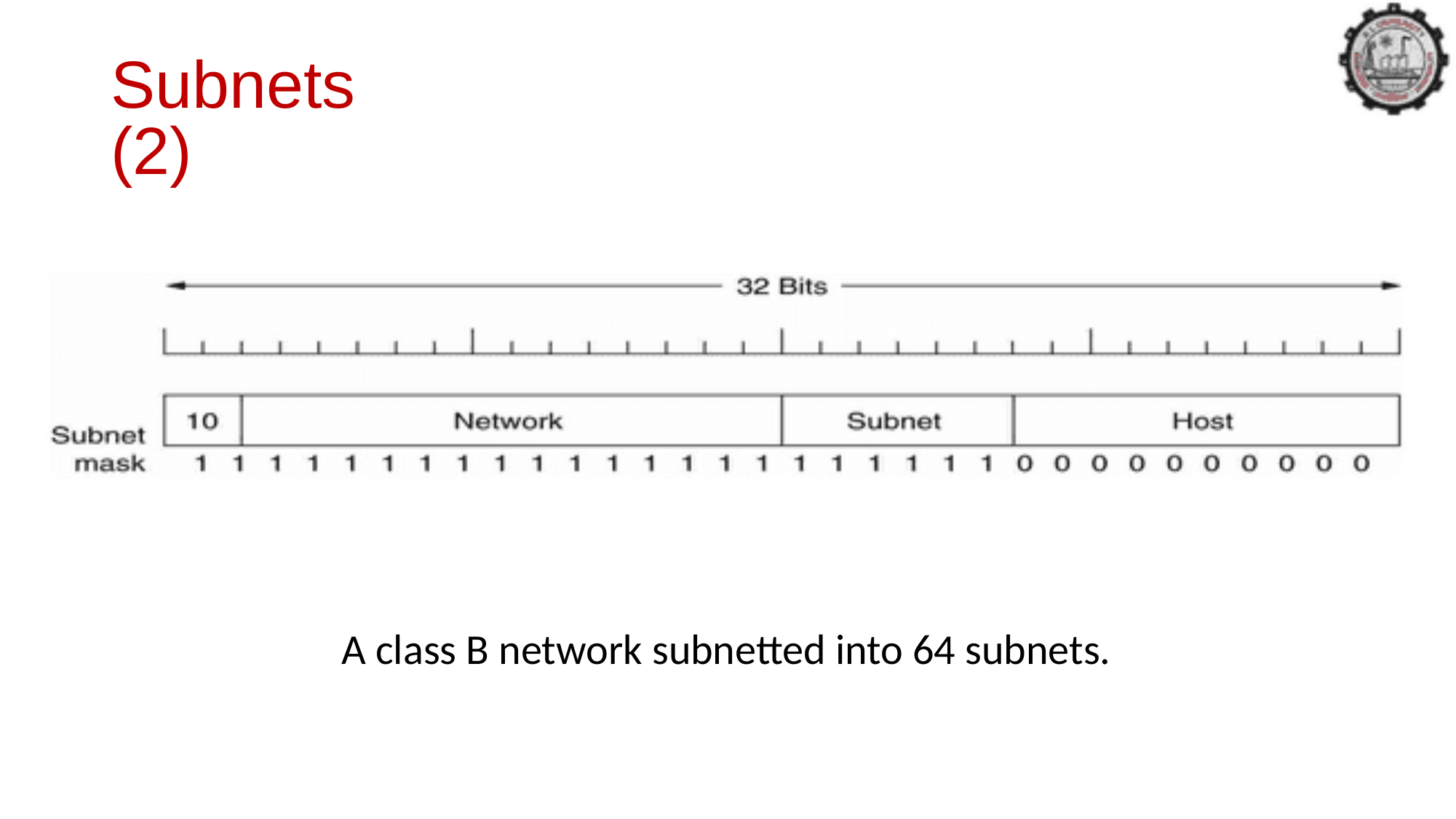

Subnets (2)
A class B network subnetted into 64 subnets.